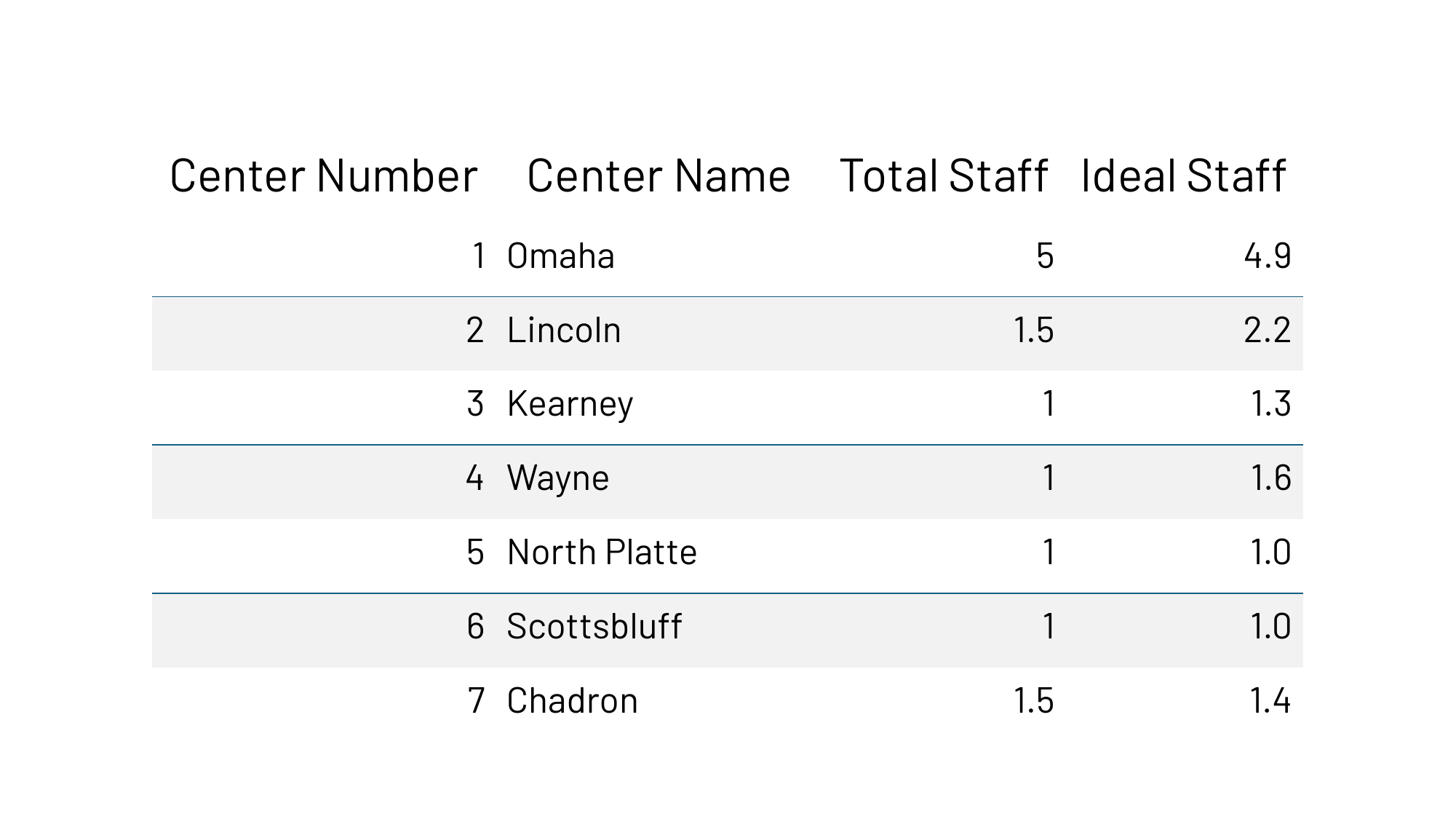

| Center Number | Center Name | Total Staff | Ideal Staff |
| --- | --- | --- | --- |
| 1 | Omaha | 5 | 4.9 |
| 2 | Lincoln | 1.5 | 2.2 |
| 3 | Kearney | 1 | 1.3 |
| 4 | Wayne | 1 | 1.6 |
| 5 | North Platte | 1 | 1.0 |
| 6 | Scottsbluff | 1 | 1.0 |
| 7 | Chadron | 1.5 | 1.4 |